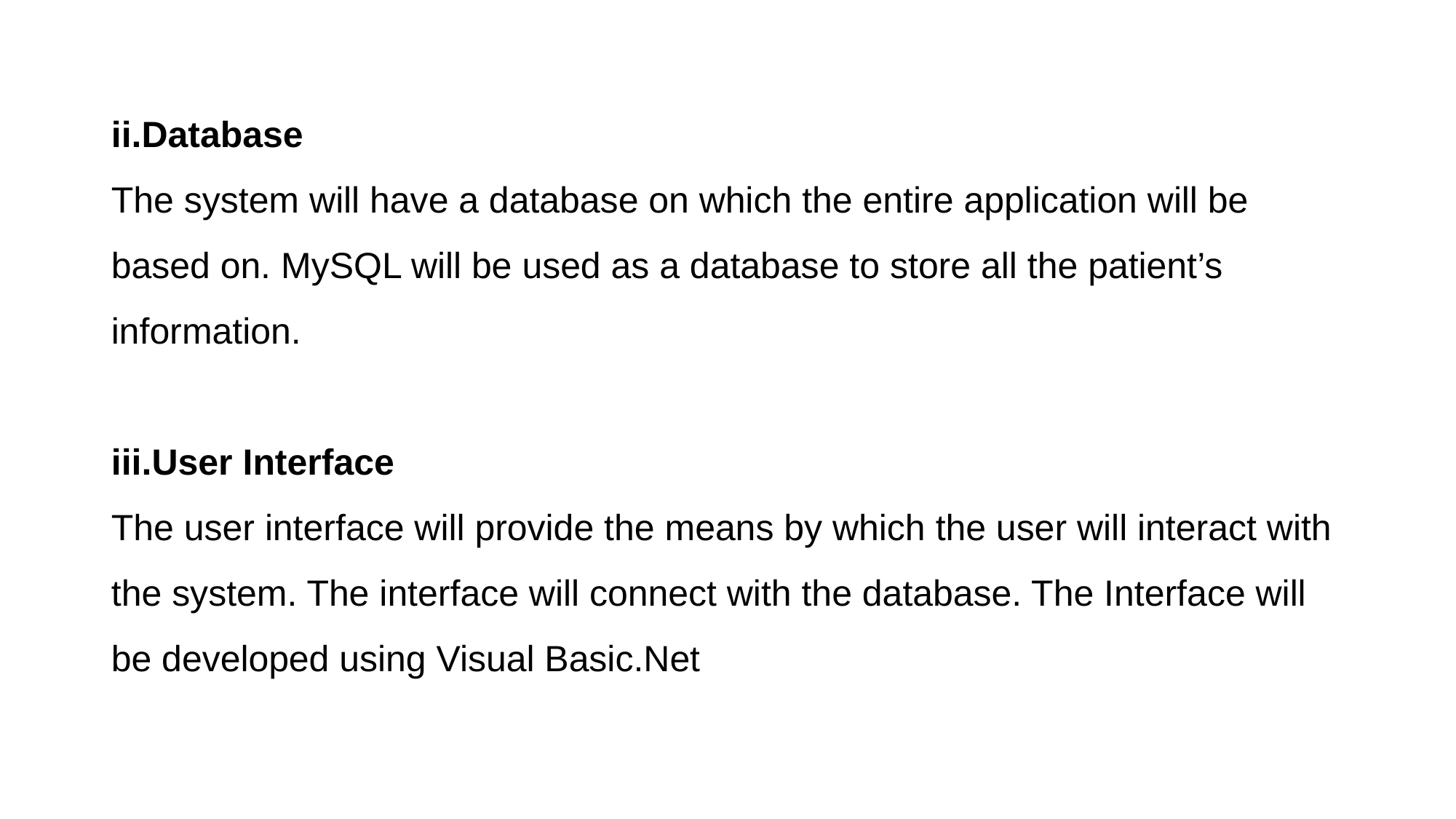

ii.Database
The system will have a database on which the entire application will be based on. MySQL will be used as a database to store all the patient’s information.

iii.User Interface
The user interface will provide the means by which the user will interact with the system. The interface will connect with the database. The Interface will be developed using Visual Basic.Net